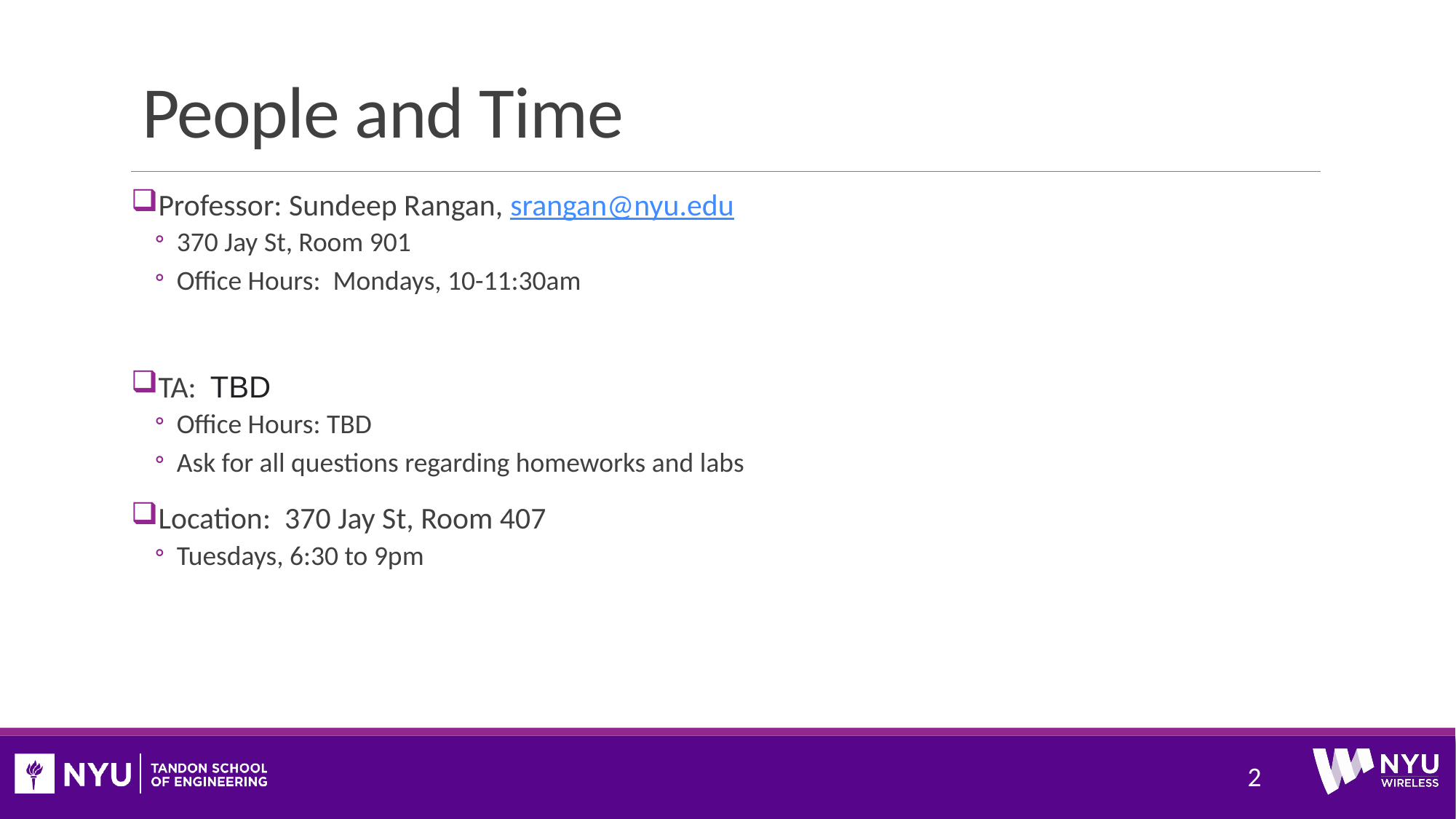

# People and Time
Professor: Sundeep Rangan, srangan@nyu.edu
370 Jay St, Room 901
Office Hours:  Mondays, 10-11:30am

TA:  TBD
Office Hours: TBD
Ask for all questions regarding homeworks and labs
Location:  370 Jay St, Room 407
Tuesdays, 6:30 to 9pm

2